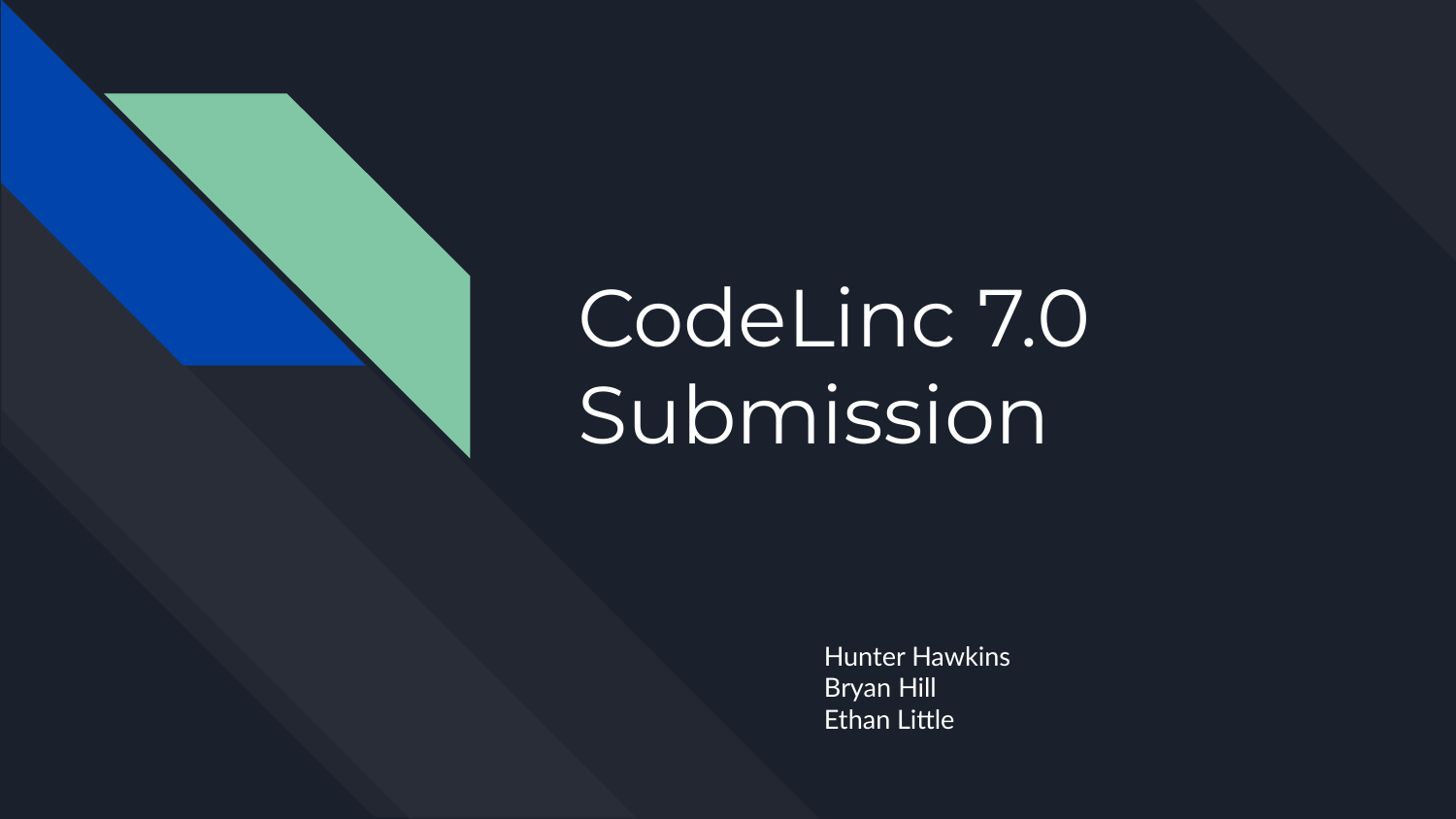

# CodeLinc 7.0
Submission
Hunter Hawkins
Bryan Hill
Ethan Little